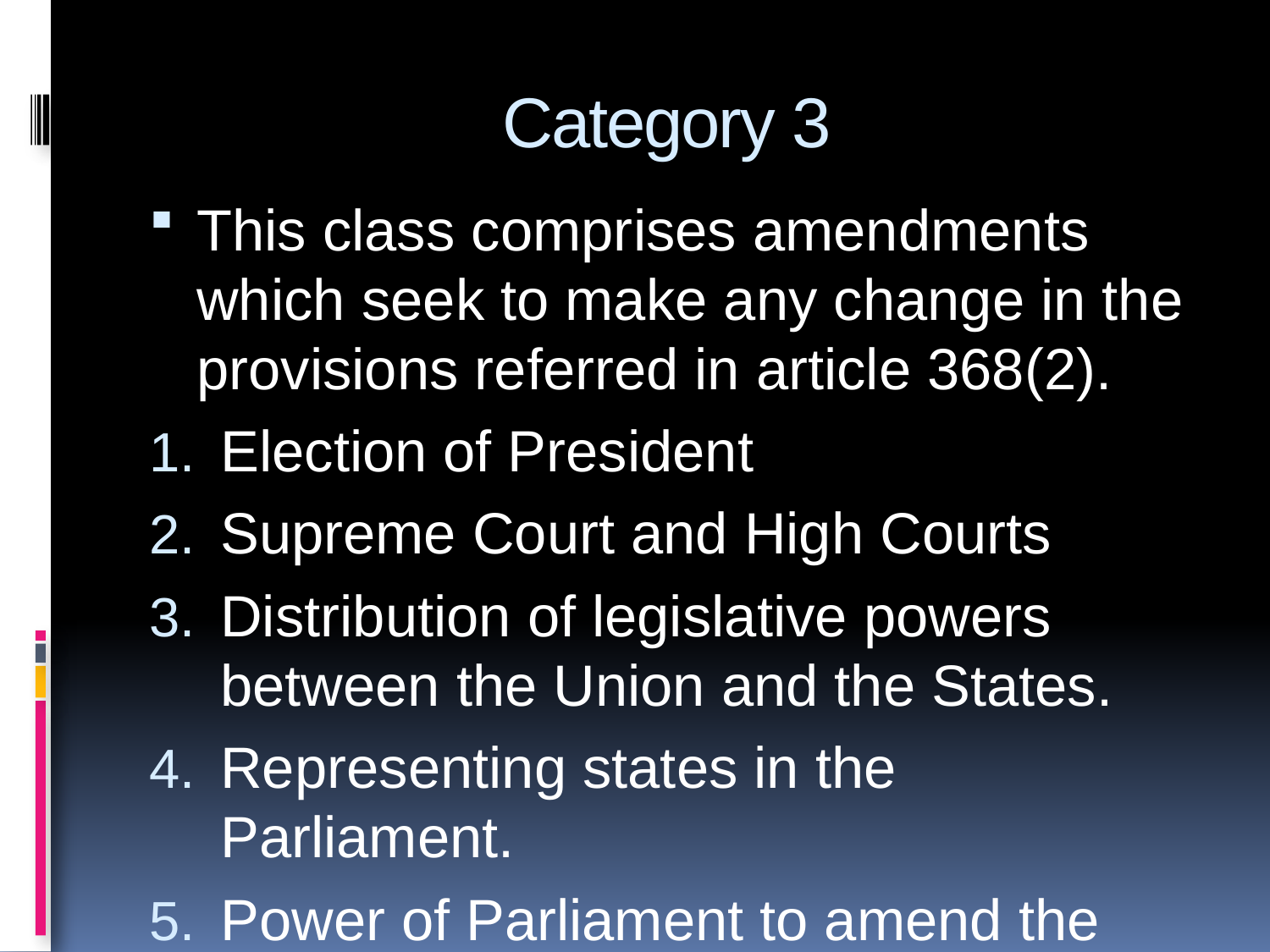

# Category 3
This class comprises amendments which seek to make any change in the provisions referred in article 368(2).
Election of President
Supreme Court and High Courts
Distribution of legislative powers between the Union and the States.
Representing states in the Parliament.
Power of Parliament to amend the procedure of Constitution (Article 368 itself)